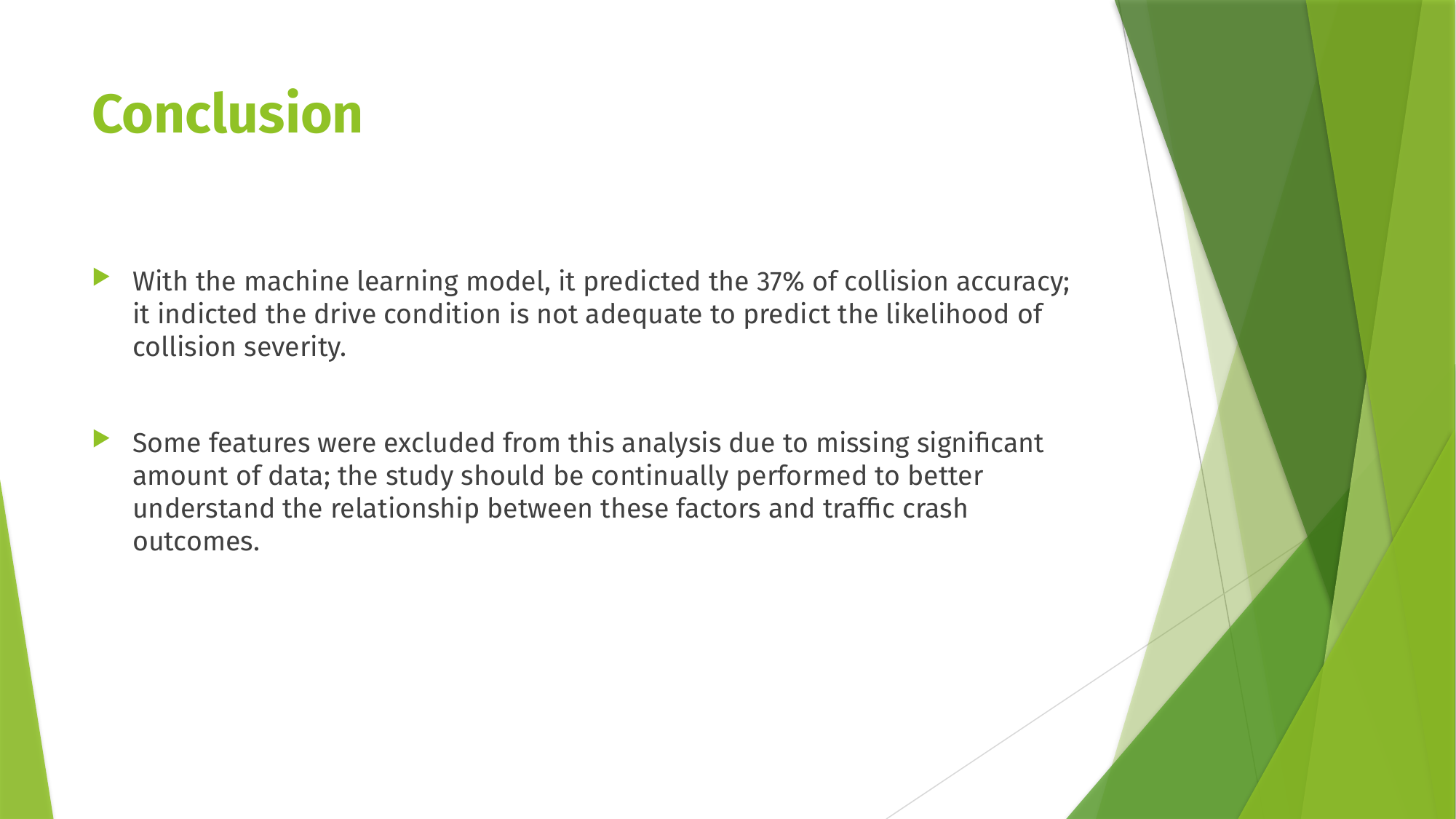

# Conclusion
With the machine learning model, it predicted the 37% of collision accuracy;  it indicted the drive condition is not adequate to predict the likelihood of collision severity.

Some features were excluded from this analysis due to missing significant amount of data; the study should be continually performed to better understand the relationship between these factors and traffic crash outcomes.